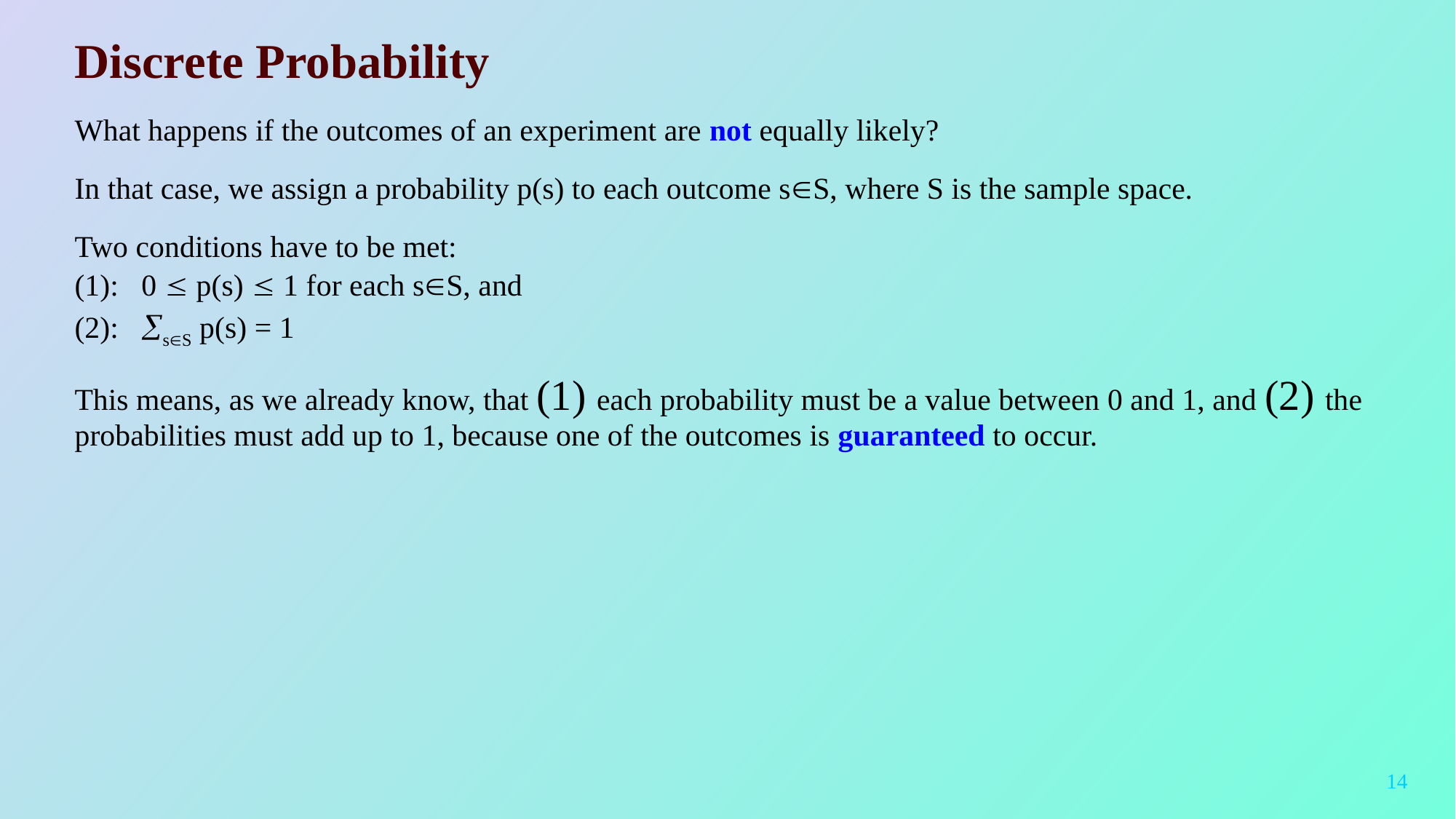

14
# Discrete Probability
What happens if the outcomes of an experiment are not equally likely?

In that case, we assign a probability p(s) to each outcome s∈S, where S is the sample space.

Two conditions have to be met:
(1):   0 ≤ p(s) ≤ 1 for each s∈S, and
(2):   ∑s∈S p(s) = 1

This means, as we already know, that (1) each probability must be a value between 0 and 1, and (2) the probabilities must add up to 1, because one of the outcomes is guaranteed to occur.